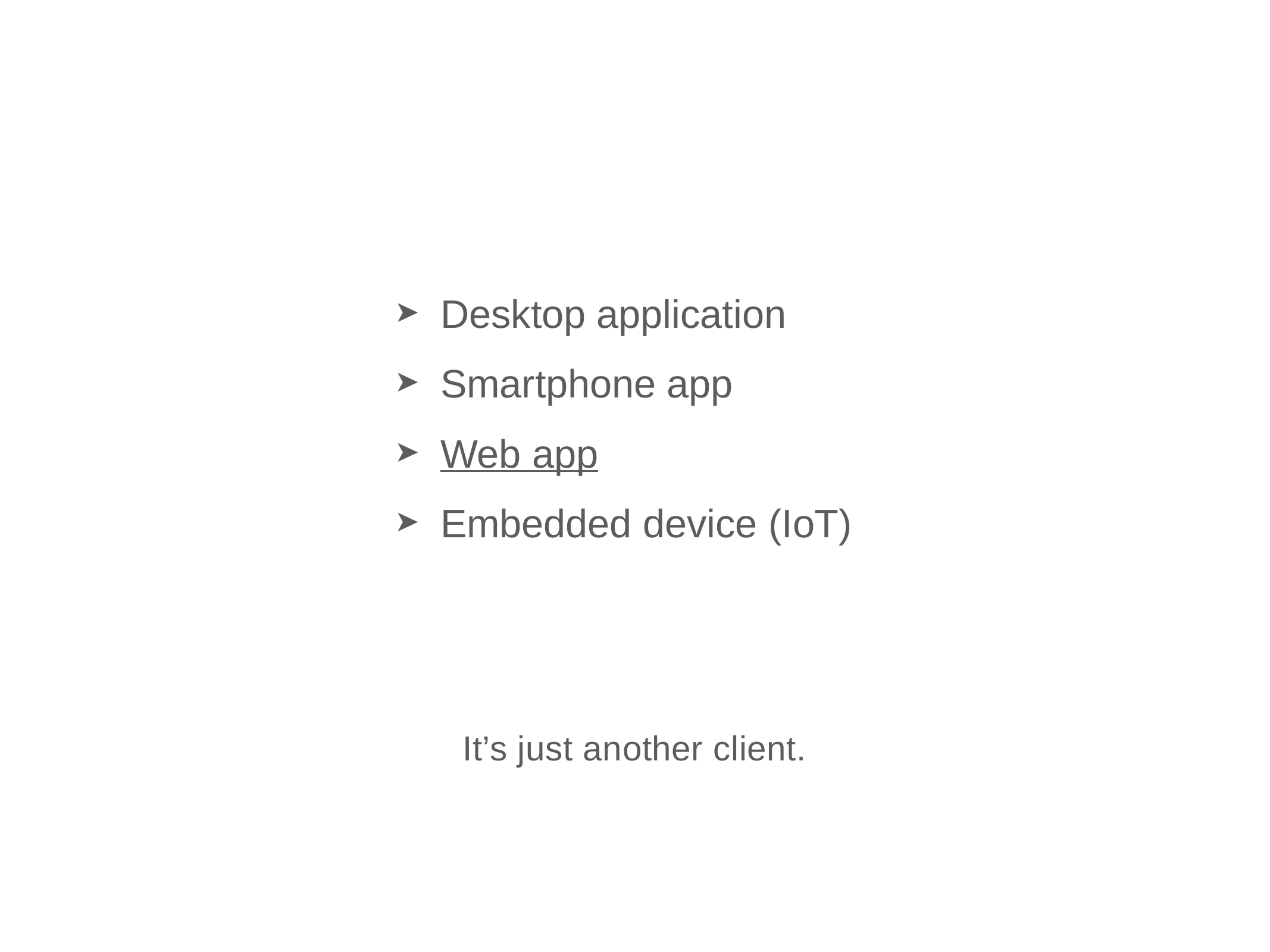

Desktop application
Smartphone app
Web app
Embedded device (IoT)
It’s just another client.